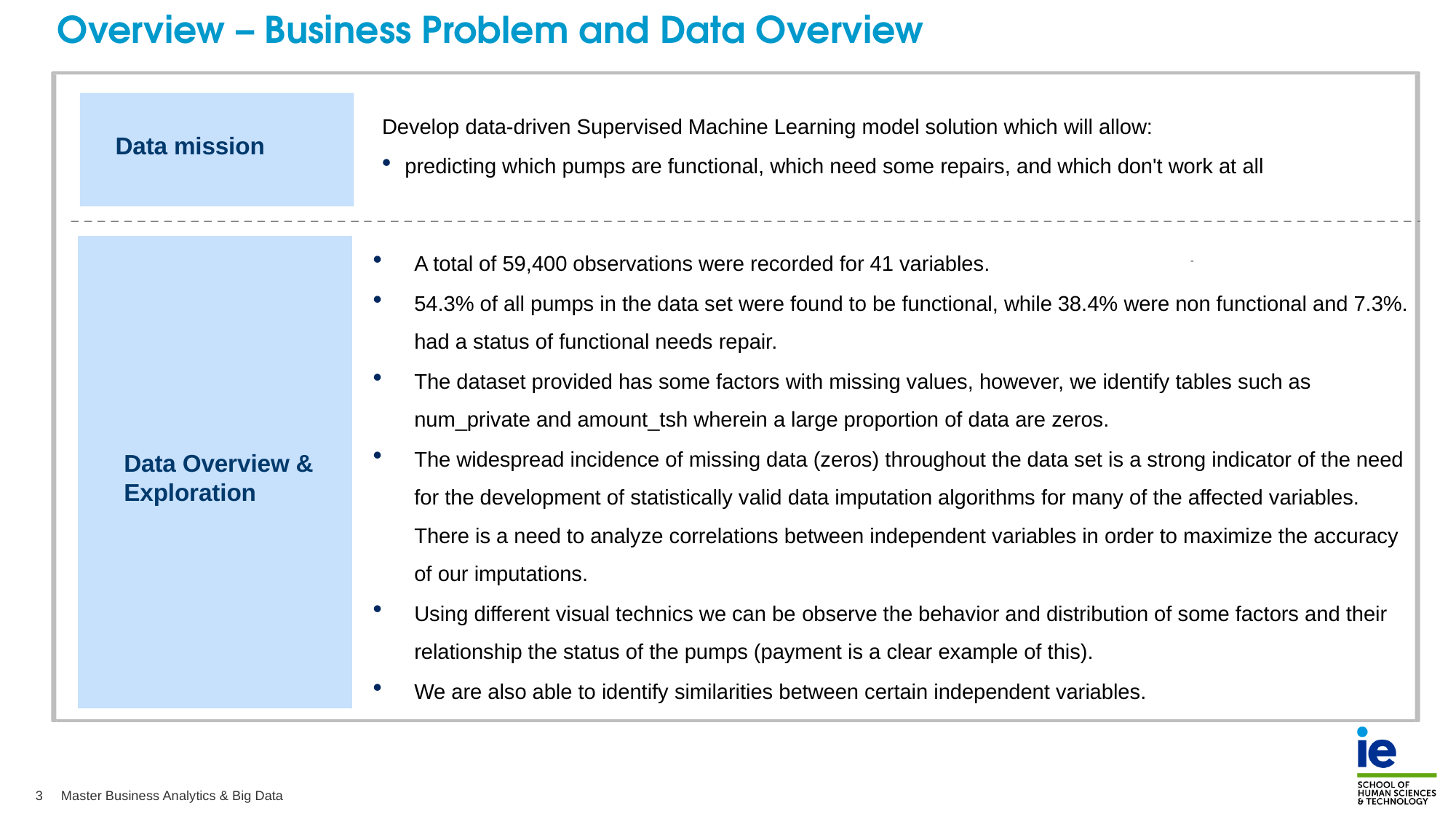

# Overview – Business Problem and Data Overview

Develop data-driven Supervised Machine Learning model solution which will allow:
predicting which pumps are functional, which need some repairs, and which don't work at all
Data mission
=

A total of 59,400 observations were recorded for 41 variables.
54.3% of all pumps in the data set were found to be functional, while 38.4% were non functional and 7.3%. had a status of functional needs repair.
The dataset provided has some factors with missing values, however, we identify tables such as num_private and amount_tsh wherein a large proportion of data are zeros.
The widespread incidence of missing data (zeros) throughout the data set is a strong indicator of the need for the development of statistically valid data imputation algorithms for many of the affected variables. There is a need to analyze correlations between independent variables in order to maximize the accuracy of our imputations.
Using different visual technics we can be observe the behavior and distribution of some factors and their relationship the status of the pumps (payment is a clear example of this).
We are also able to identify similarities between certain independent variables.

Data Overview & Exploration